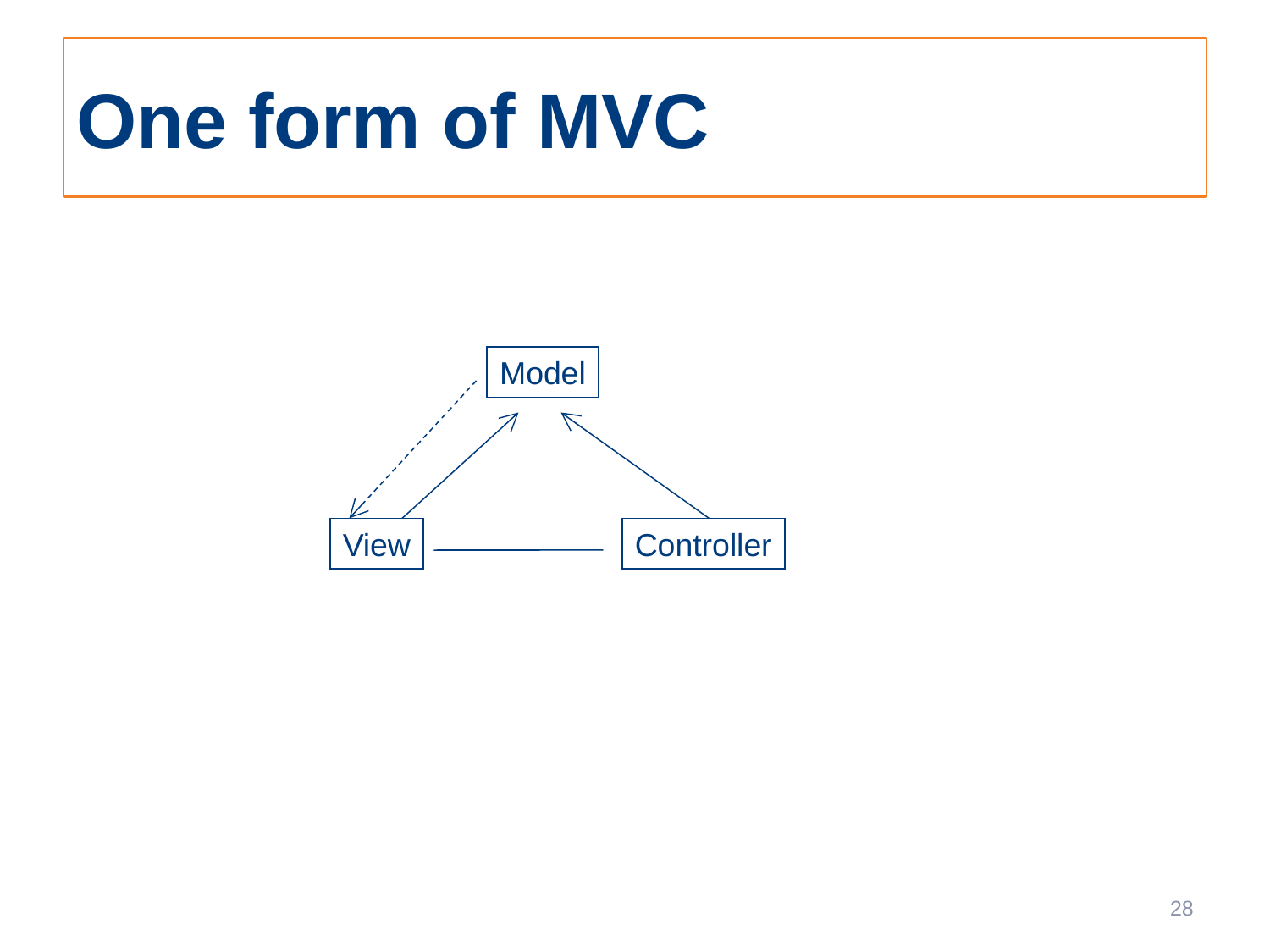

# One form of MVC
Model

View
Controller

28